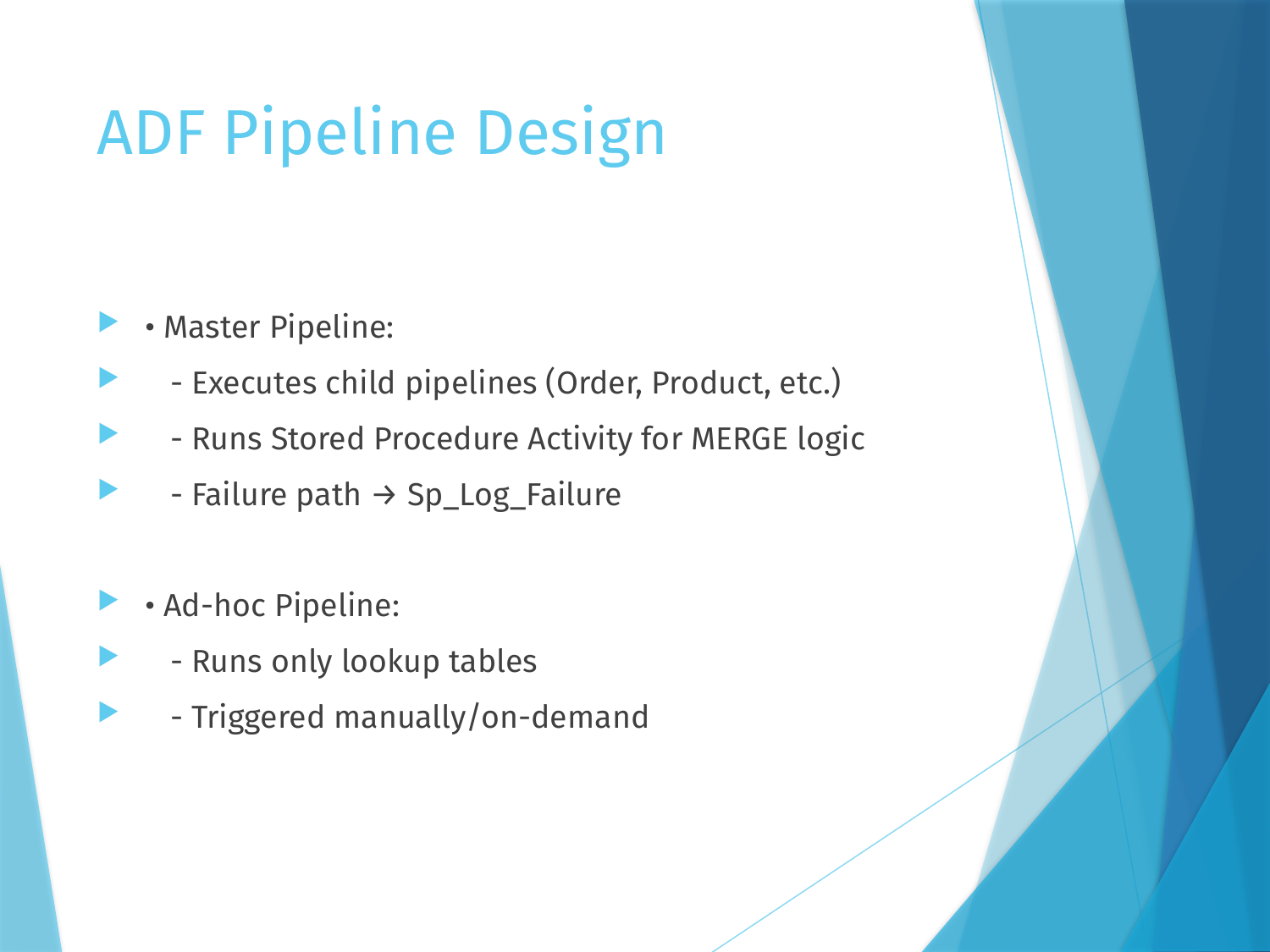

# ADF Pipeline Design
• Master Pipeline:
   - Executes child pipelines (Order, Product, etc.)
   - Runs Stored Procedure Activity for MERGE logic
   - Failure path → Sp_Log_Failure

• Ad-hoc Pipeline:
   - Runs only lookup tables
   - Triggered manually/on-demand